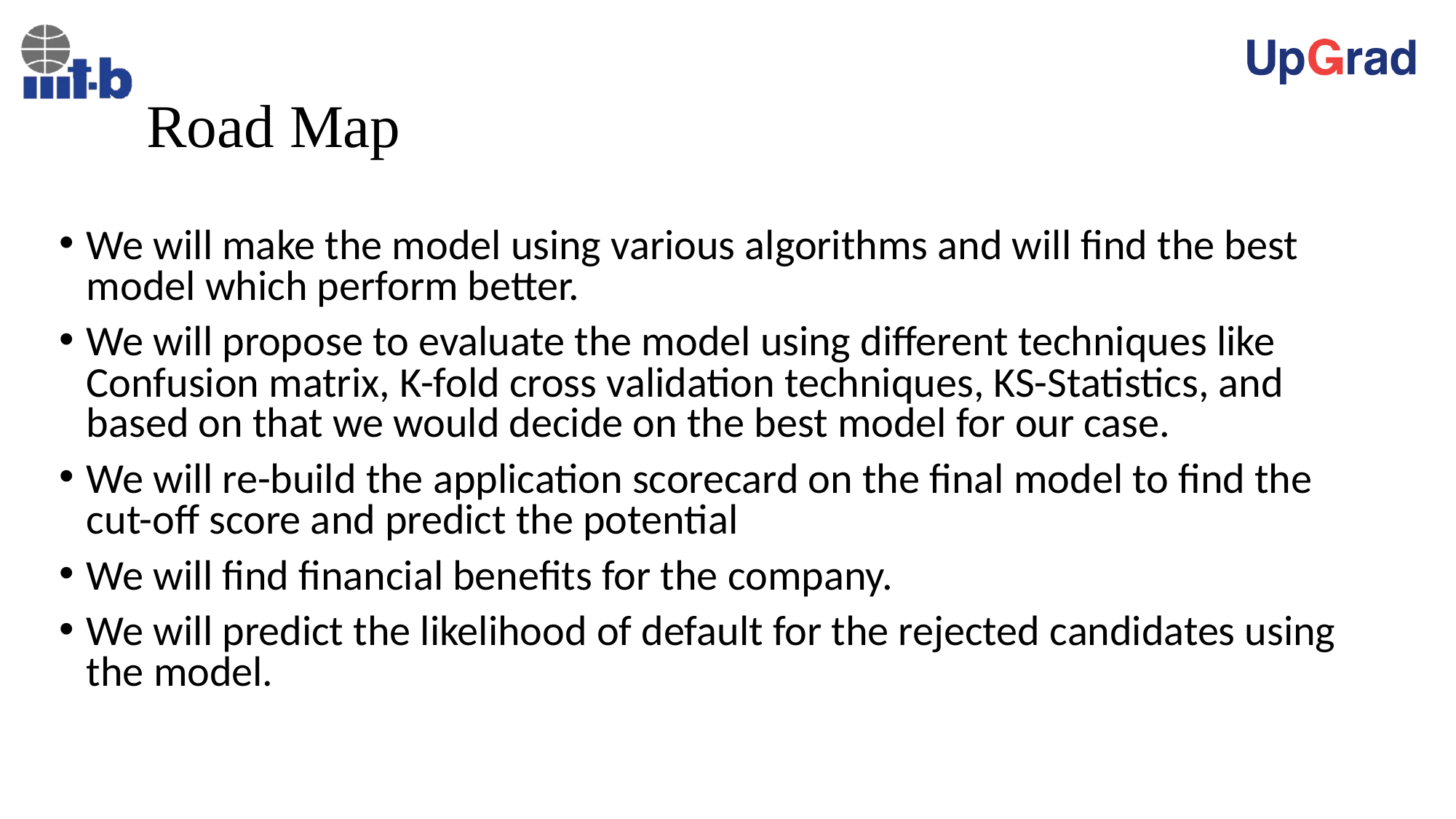

# Road Map
We will make the model using various algorithms and will find the best model which perform better.
We will propose to evaluate the model using different techniques like Confusion matrix, K-fold cross validation techniques, KS-Statistics, and based on that we would decide on the best model for our case.
We will re-build the application scorecard on the final model to find the cut-off score and predict the potential
We will find financial benefits for the company.
We will predict the likelihood of default for the rejected candidates using the model.